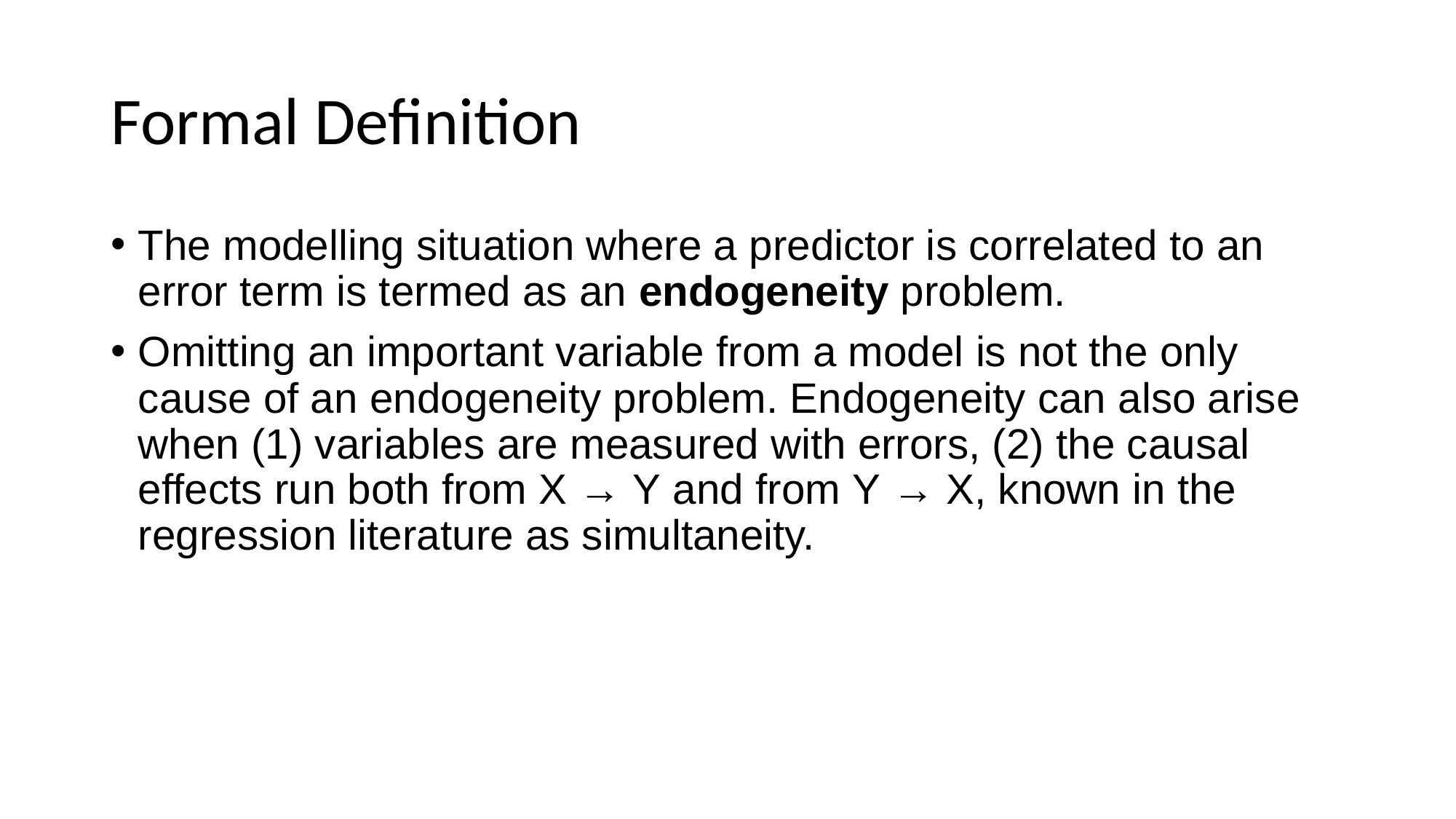

# Formal Definition
The modelling situation where a predictor is correlated to an error term is termed as an endogeneity problem.
Omitting an important variable from a model is not the only cause of an endogeneity problem. Endogeneity can also arise when (1) variables are measured with errors, (2) the causal effects run both from X → Y and from Y → X, known in the regression literature as simultaneity.